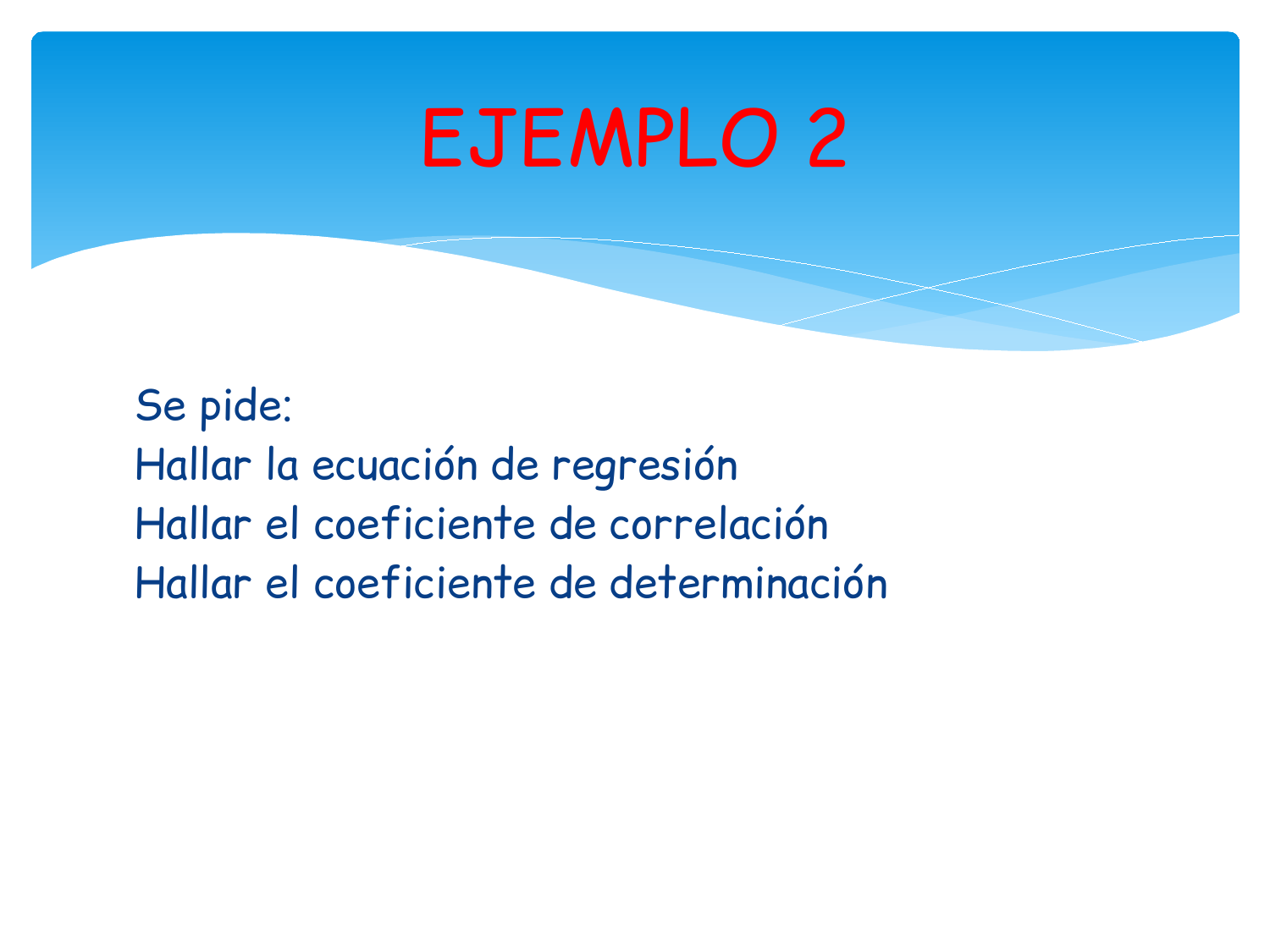

# EJEMPLO 2
Se pide:
Hallar la ecuación de regresión
Hallar el coeficiente de correlación
Hallar el coeficiente de determinación